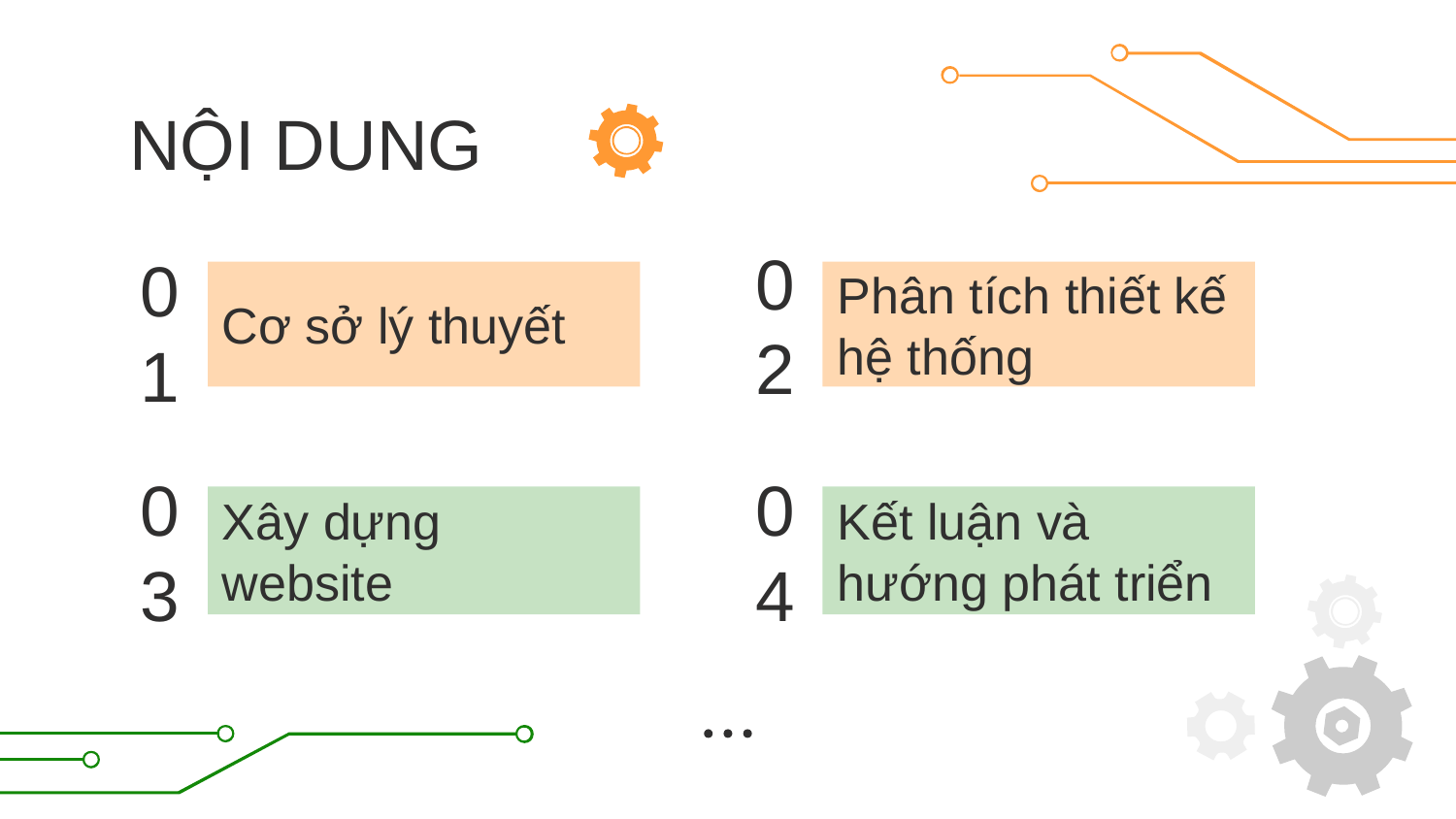

NỘI DUNG

Phân tích thiết kế hệ thống
Cơ sở lý thuyết
02
# 01
Kết luận và hướng phát triển
Xây dựng website
03
04